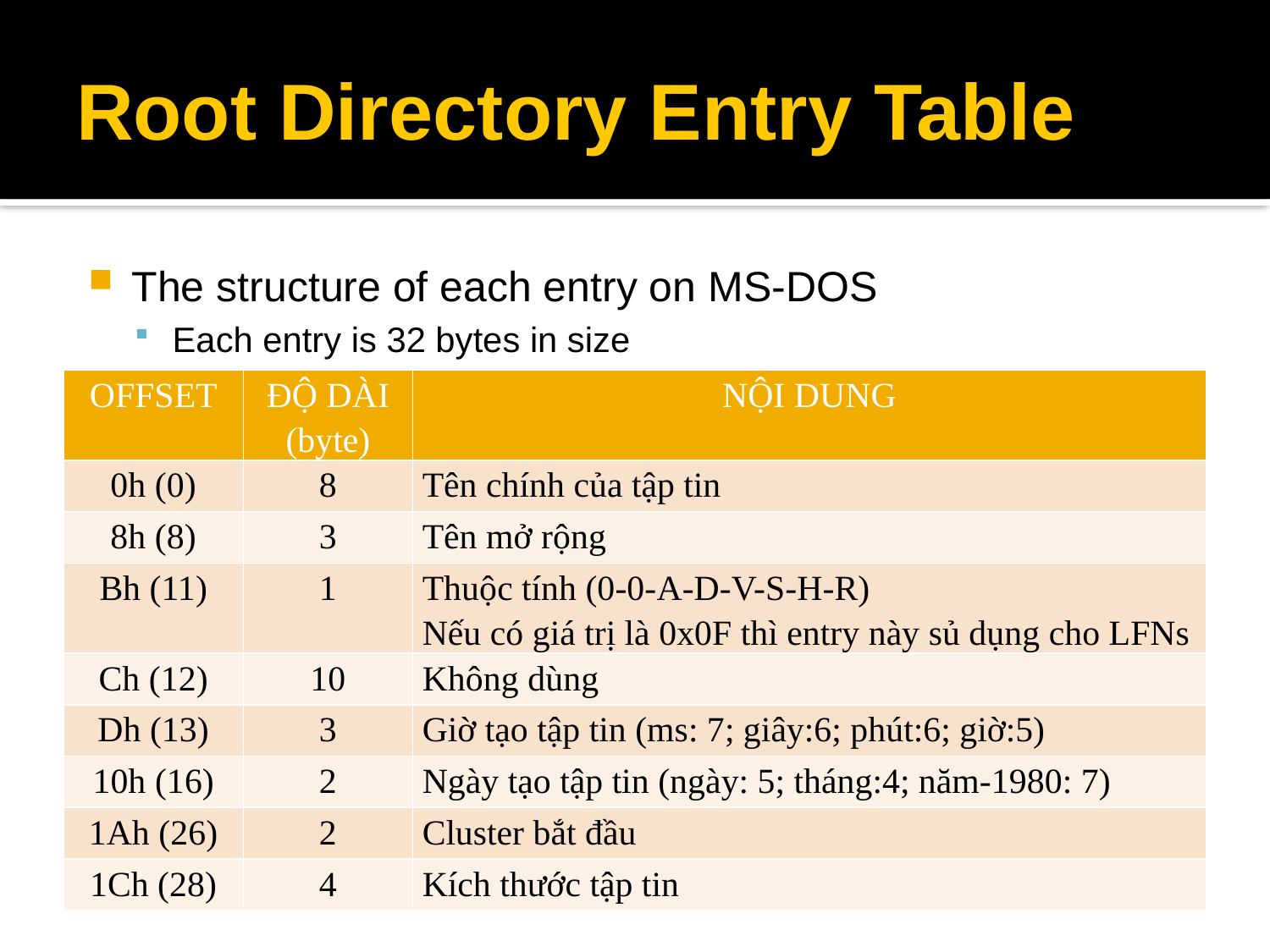

# Root Directory Entry Table
The structure of each entry on MS-DOS
Each entry is 32 bytes in size
| OFFSET | ĐỘ DÀI (byte) | NỘI DUNG |
| --- | --- | --- |
| 0h (0) | 8 | Tên chính của tập tin |
| 8h (8) | 3 | Tên mở rộng |
| Bh (11) | 1 | Thuộc tính (0-0-A-D-V-S-H-R) Nếu có giá trị là 0x0F thì entry này sủ dụng cho LFNs |
| Ch (12) | 10 | Không dùng |
| Dh (13) | 3 | Giờ tạo tập tin (ms: 7; giây:6; phút:6; giờ:5) |
| 10h (16) | 2 | Ngày tạo tập tin (ngày: 5; tháng:4; năm-1980: 7) |
| 1Ah (26) | 2 | Cluster bắt đầu |
| 1Ch (28) | 4 | Kích thước tập tin |
16